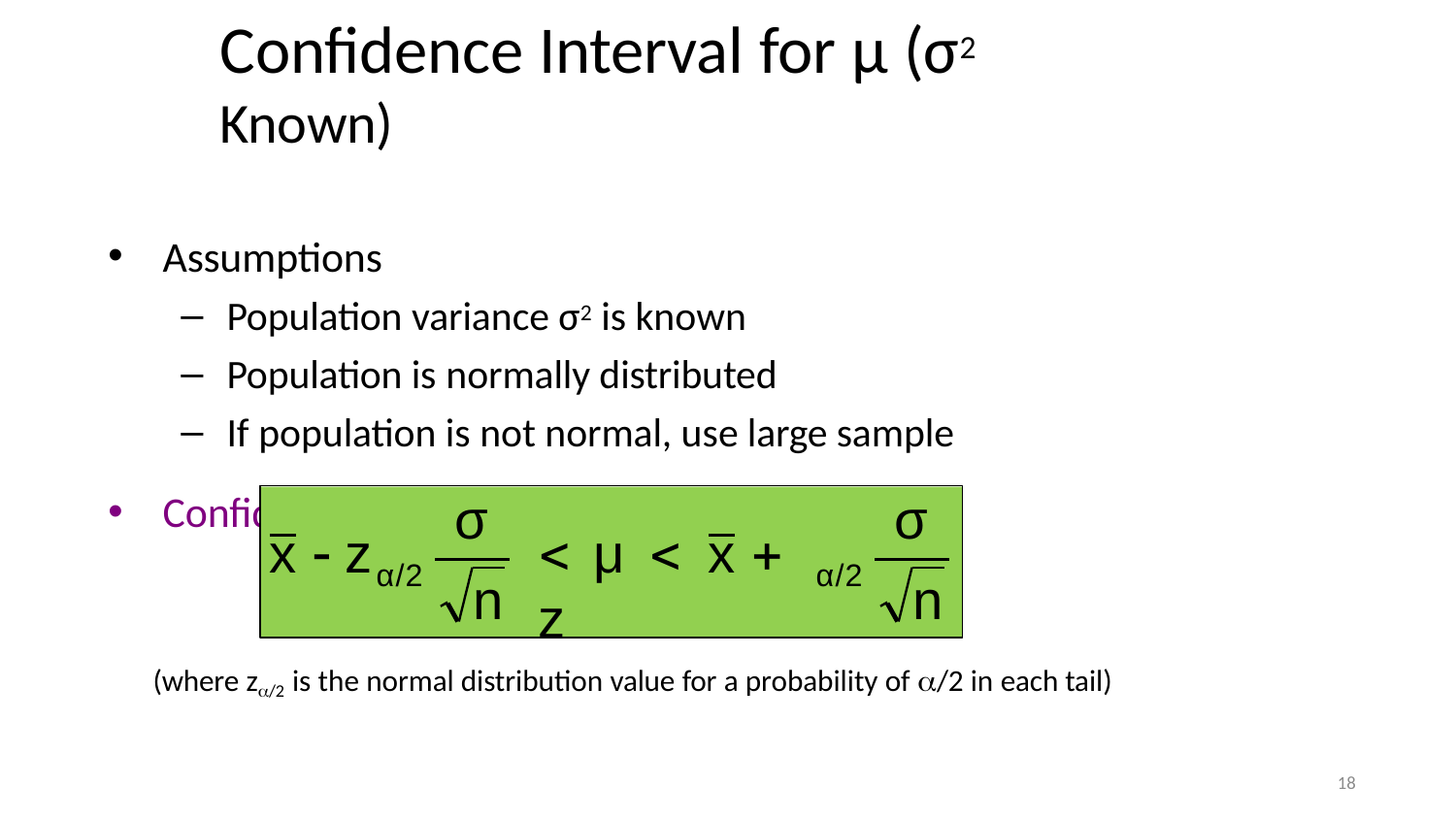

# Confidence Interval for μ (σ2	Known)
Assumptions
Population variance σ2 is known
Population is normally distributed
If population is not normal, use large sample
Confidence interval estimate:
σ
n
σ
n

x − z
<	μ	<	x + z
α/2
α/2
(where zα/2 is the normal distribution value for a probability of α/2 in each tail)
18